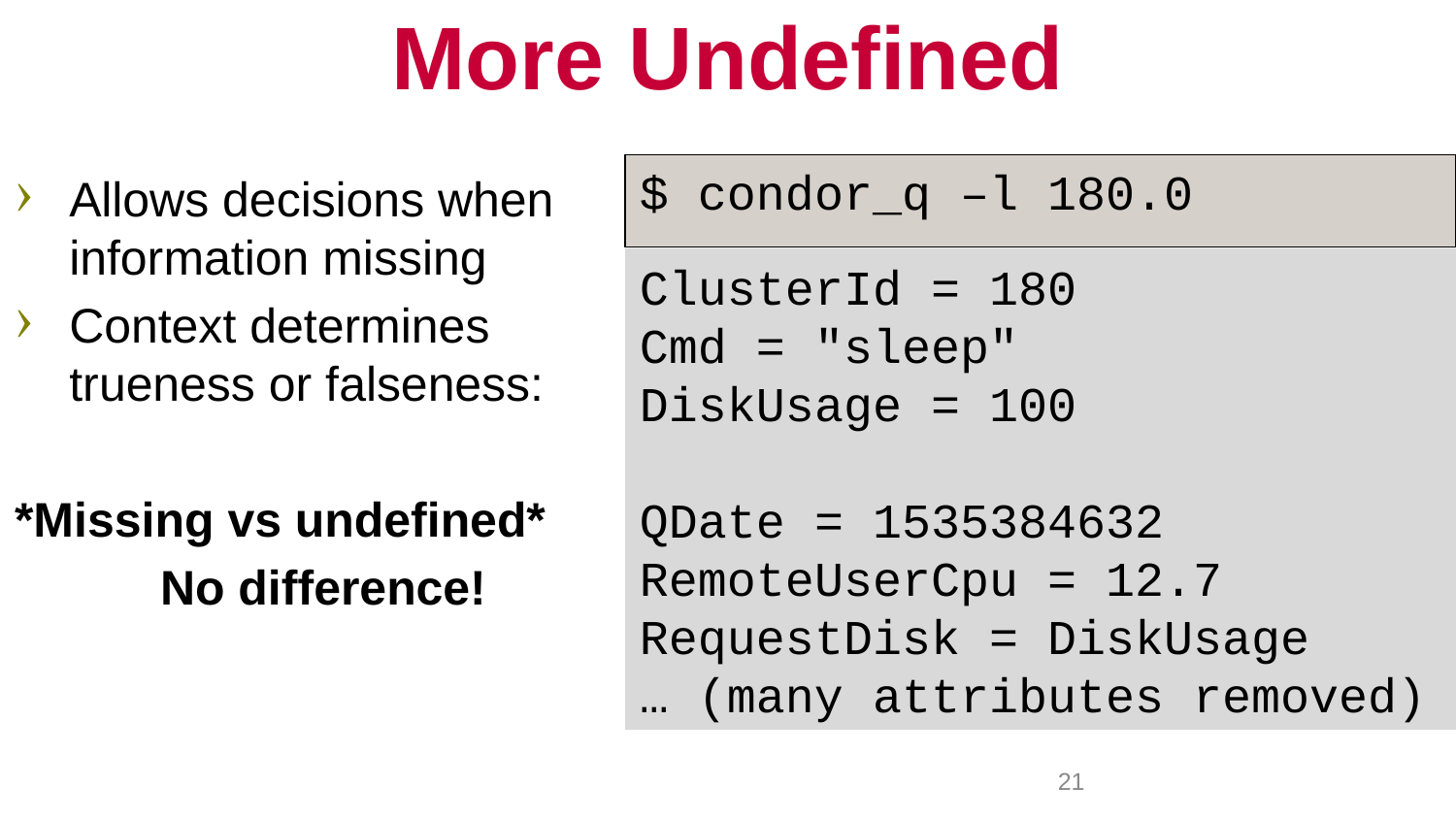

# More Undefined
$ condor_q –l 180.0
Allows decisions when information missing
Context determines trueness or falseness:

*Missing vs undefined*
	No difference!

ClusterId = 180
Cmd = "sleep"
DiskUsage = 100
ExitBySignal = undefined
QDate = 1535384632
RemoteUserCpu = 12.7
RequestDisk = DiskUsage
… (many attributes removed)
ClusterId = 180
Cmd = "sleep"
DiskUsage = 100

QDate = 1535384632
RemoteUserCpu = 12.7
RequestDisk = DiskUsage
… (many attributes removed)
21